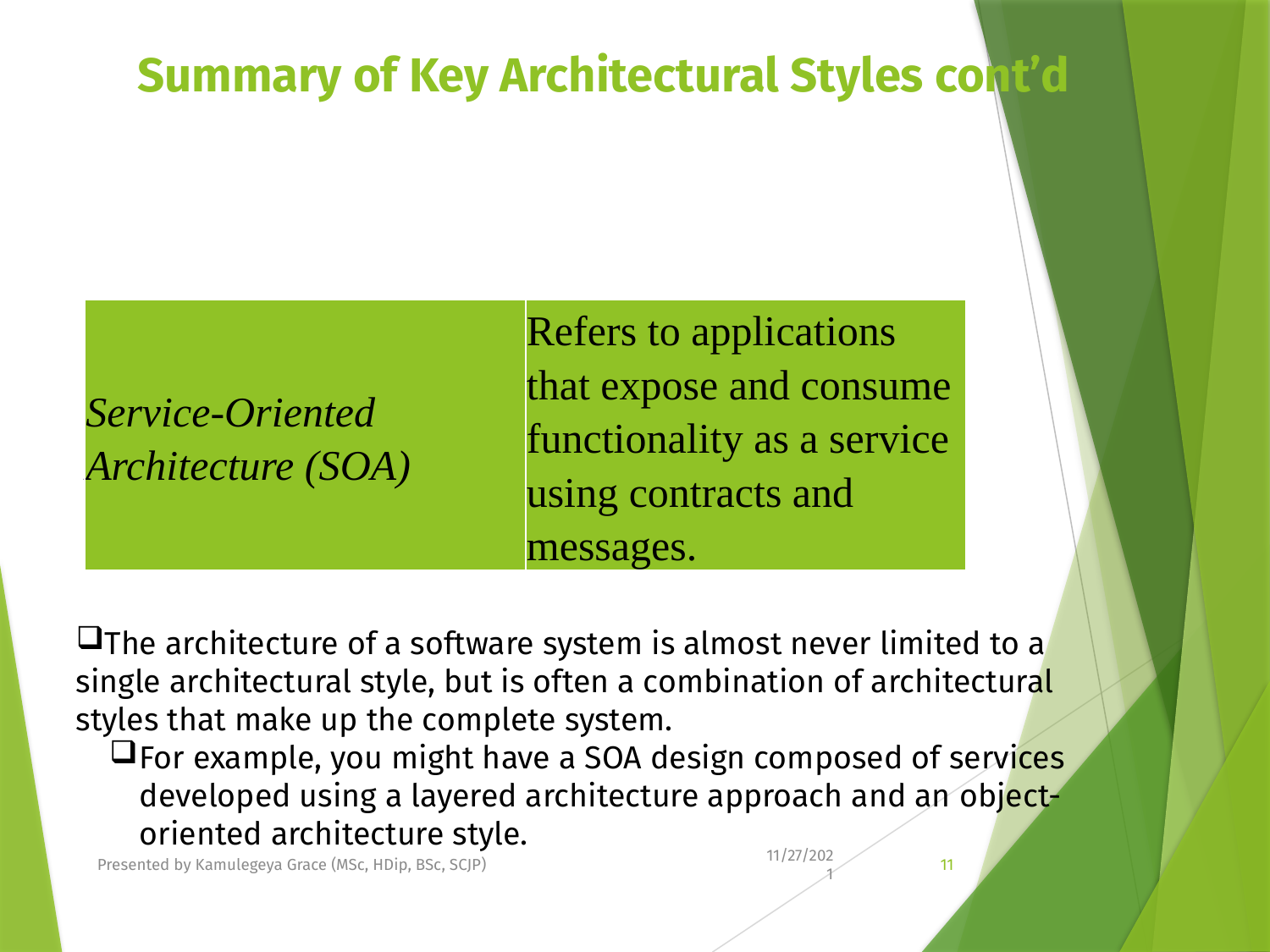

# Summary of Key Architectural Styles cont’d
| Service-Oriented Architecture (SOA) | Refers to applications that expose and consume functionality as a service using contracts and messages. |
| --- | --- |
The architecture of a software system is almost never limited to a single architectural style, but is often a combination of architectural styles that make up the complete system.
For example, you might have a SOA design composed of services developed using a layered architecture approach and an object-oriented architecture style.
Presented by Kamulegeya Grace (MSc, HDip, BSc, SCJP)
11/27/2021
11